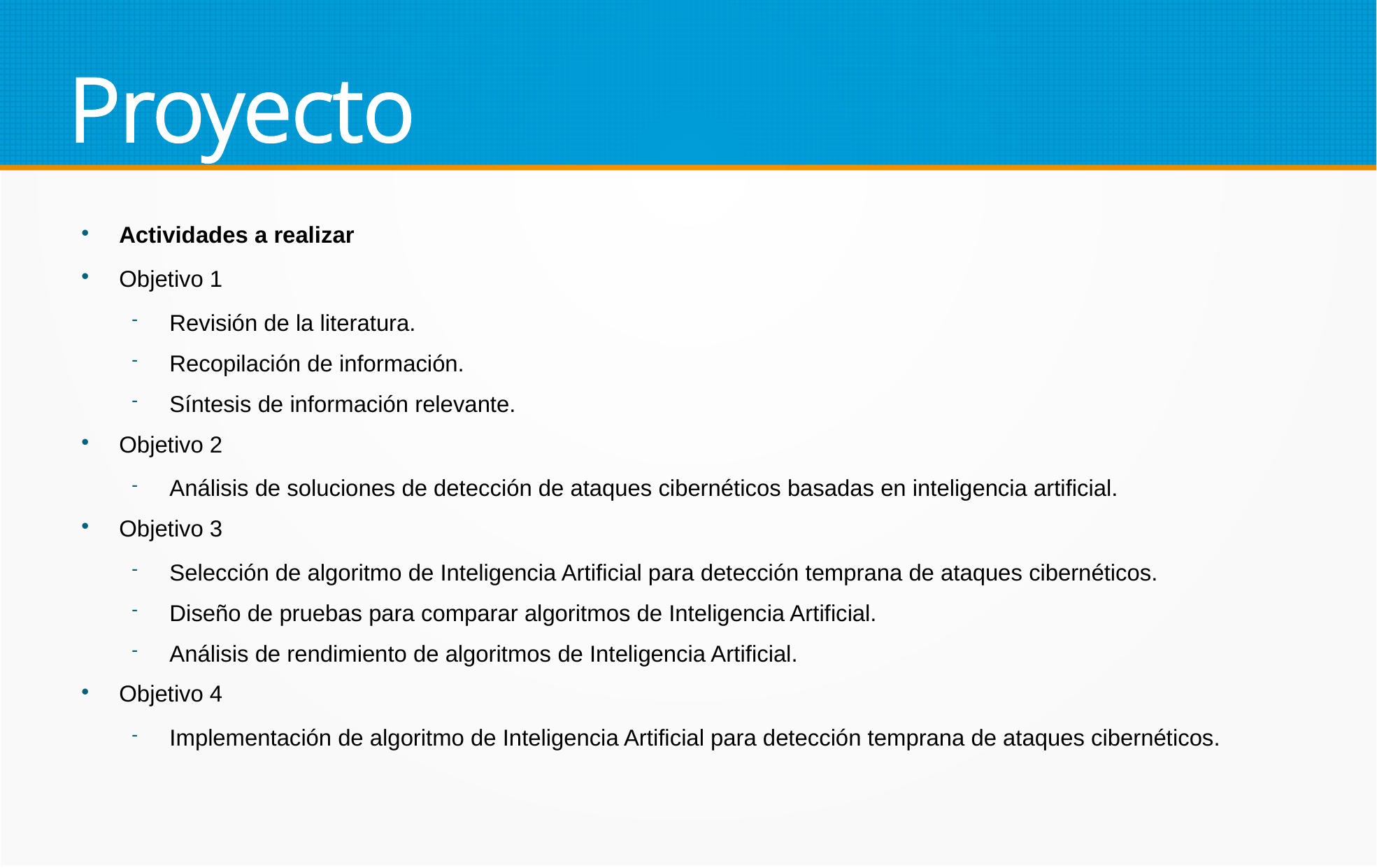

Proyecto
Actividades a realizar
Objetivo 1
Revisión de la literatura.
Recopilación de información.
Síntesis de información relevante.
Objetivo 2
Análisis de soluciones de detección de ataques cibernéticos basadas en inteligencia artificial.
Objetivo 3
Selección de algoritmo de Inteligencia Artificial para detección temprana de ataques cibernéticos.
Diseño de pruebas para comparar algoritmos de Inteligencia Artificial.
Análisis de rendimiento de algoritmos de Inteligencia Artificial.
Objetivo 4
Implementación de algoritmo de Inteligencia Artificial para detección temprana de ataques cibernéticos.